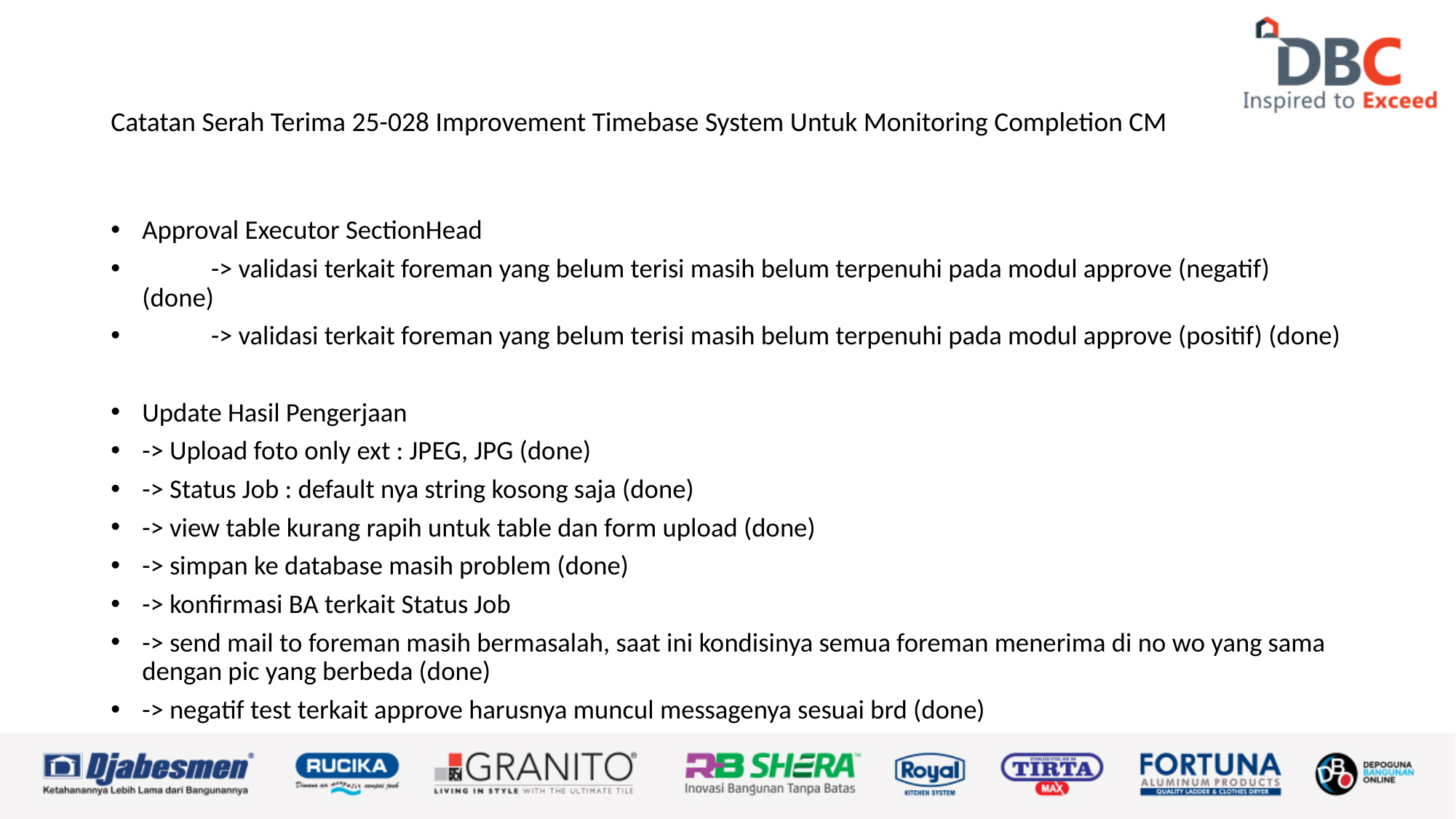

# Catatan Serah Terima 25-028 Improvement Timebase System Untuk Monitoring Completion CM
Approval Executor SectionHead
	-> validasi terkait foreman yang belum terisi masih belum terpenuhi pada modul approve (negatif) (done)
	-> validasi terkait foreman yang belum terisi masih belum terpenuhi pada modul approve (positif) (done)

Update Hasil Pengerjaan
	-> Upload foto only ext : JPEG, JPG (done)
	-> Status Job : default nya string kosong saja (done)
	-> view table kurang rapih untuk table dan form upload (done)
	-> simpan ke database masih problem (done)
	-> konfirmasi BA terkait Status Job
	-> send mail to foreman masih bermasalah, saat ini kondisinya semua foreman menerima di no wo yang sama dengan pic yang berbeda (done)
	-> negatif test terkait approve harusnya muncul messagenya sesuai brd (done)